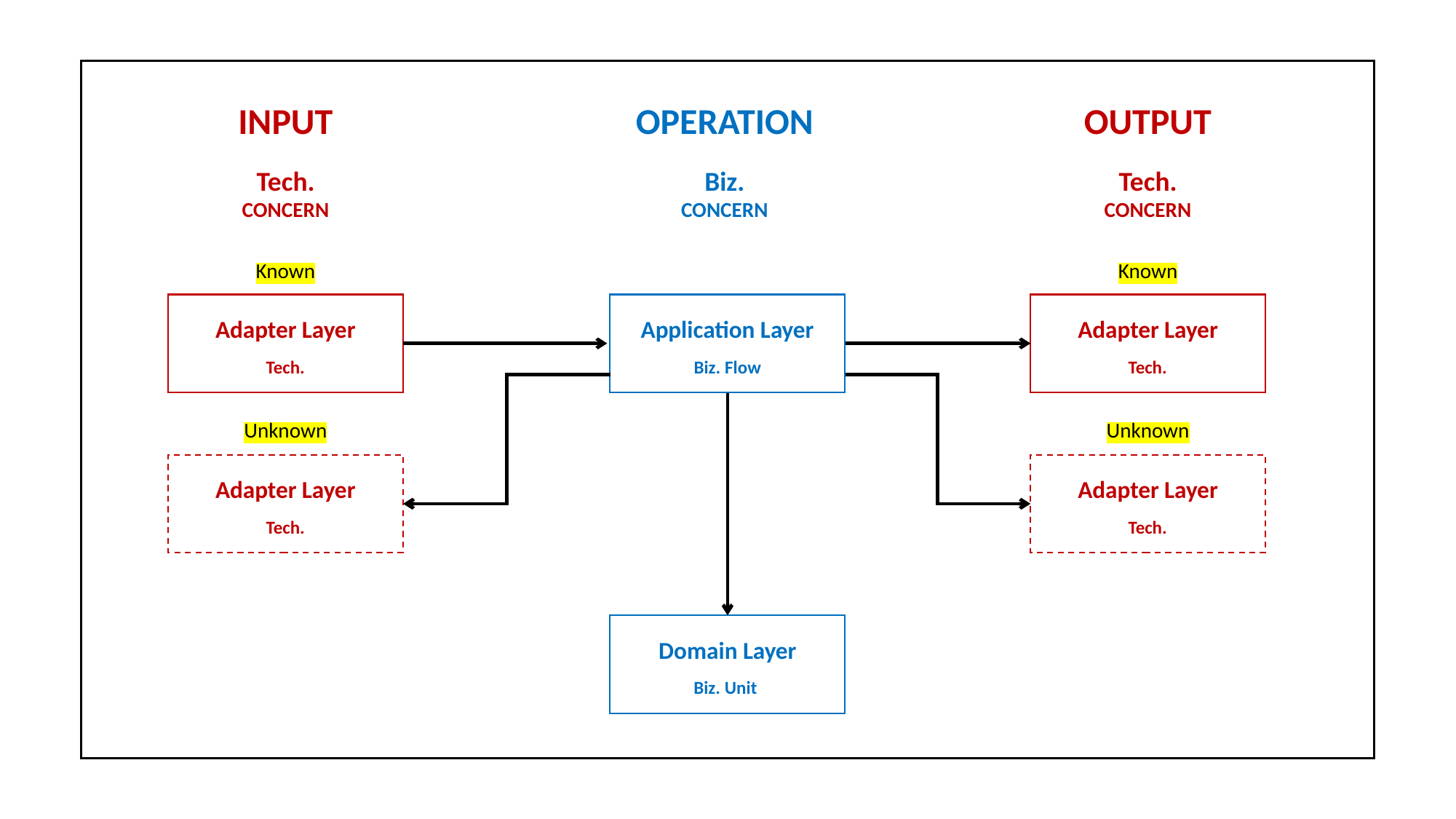

INPUT
OPERATION
OUTPUT
Tech.
CONCERN
Biz.
CONCERN
Tech.
CONCERN
Known
Known

Adapter Layer
Application Layer
Adapter Layer
Tech.
Biz. Flow
Tech.

Unknown
Unknown

Adapter Layer
Adapter Layer
Tech.
Tech.

Domain Layer
Biz. Unit